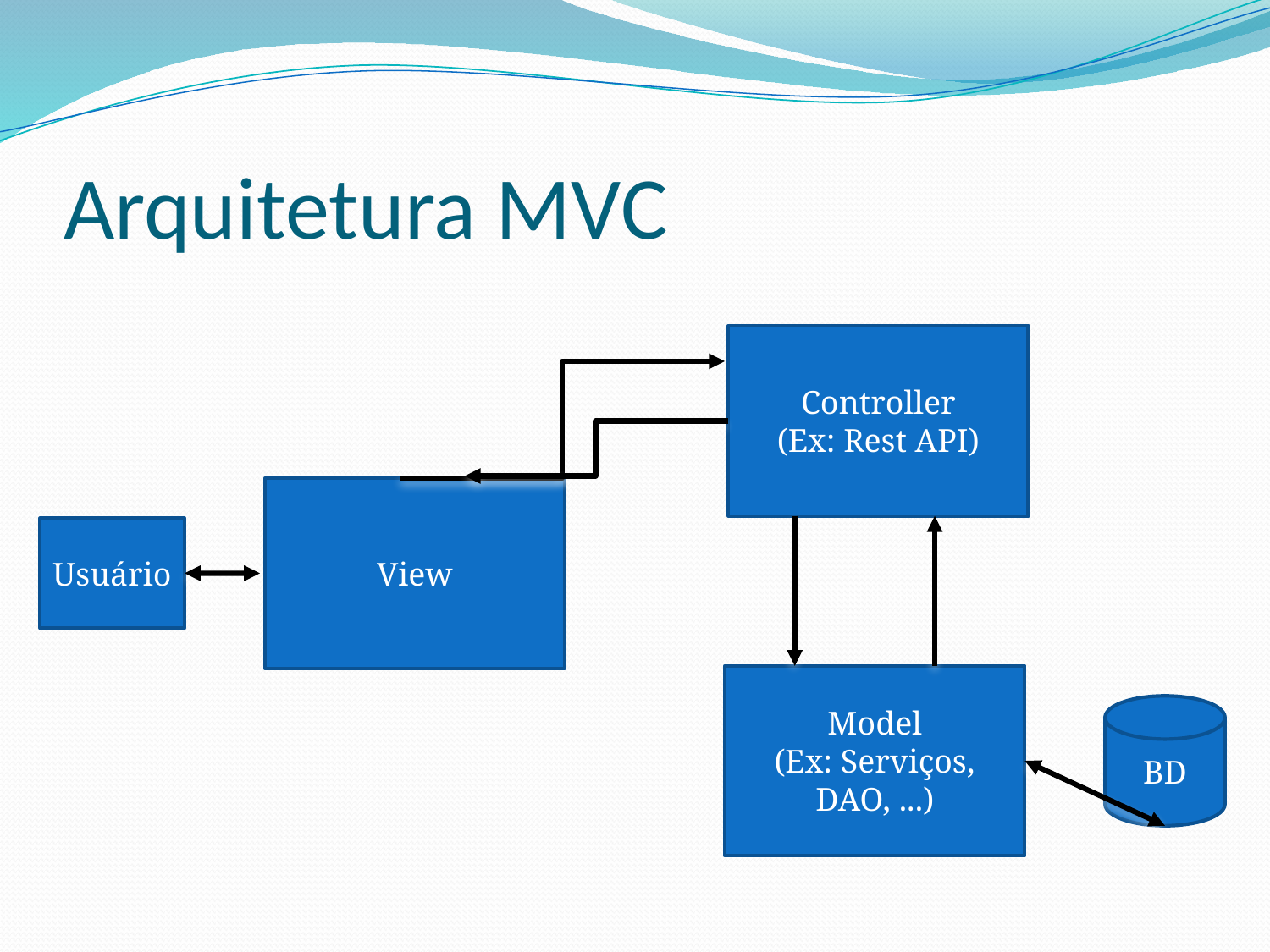

# Arquitetura MVC
Controller
(Ex: Rest API)
View
Usuário
Model
(Ex: Serviços, DAO, ...)
BD